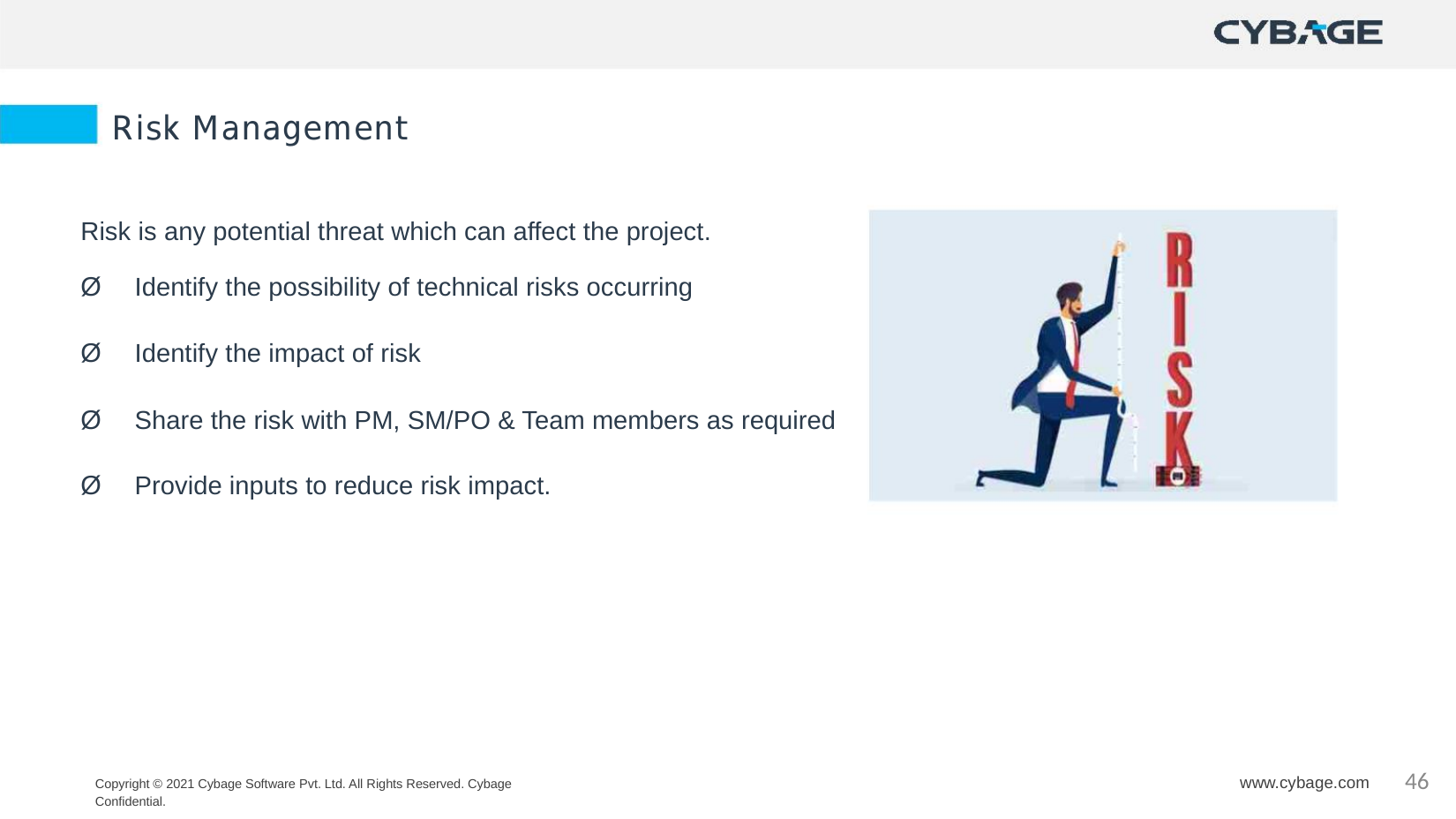

Risk Management
Risk is any potential threat which can affect the project.
Ø Identify the possibility of technical risks occurring
Ø Identify the impact of risk
Ø Share the risk with PM, SM/PO & Team members as required
Ø Provide inputs to reduce risk impact.
46
www.cybage.com
Copyright © 2021 Cybage Software Pvt. Ltd. All Rights Reserved. Cybage Confidential.